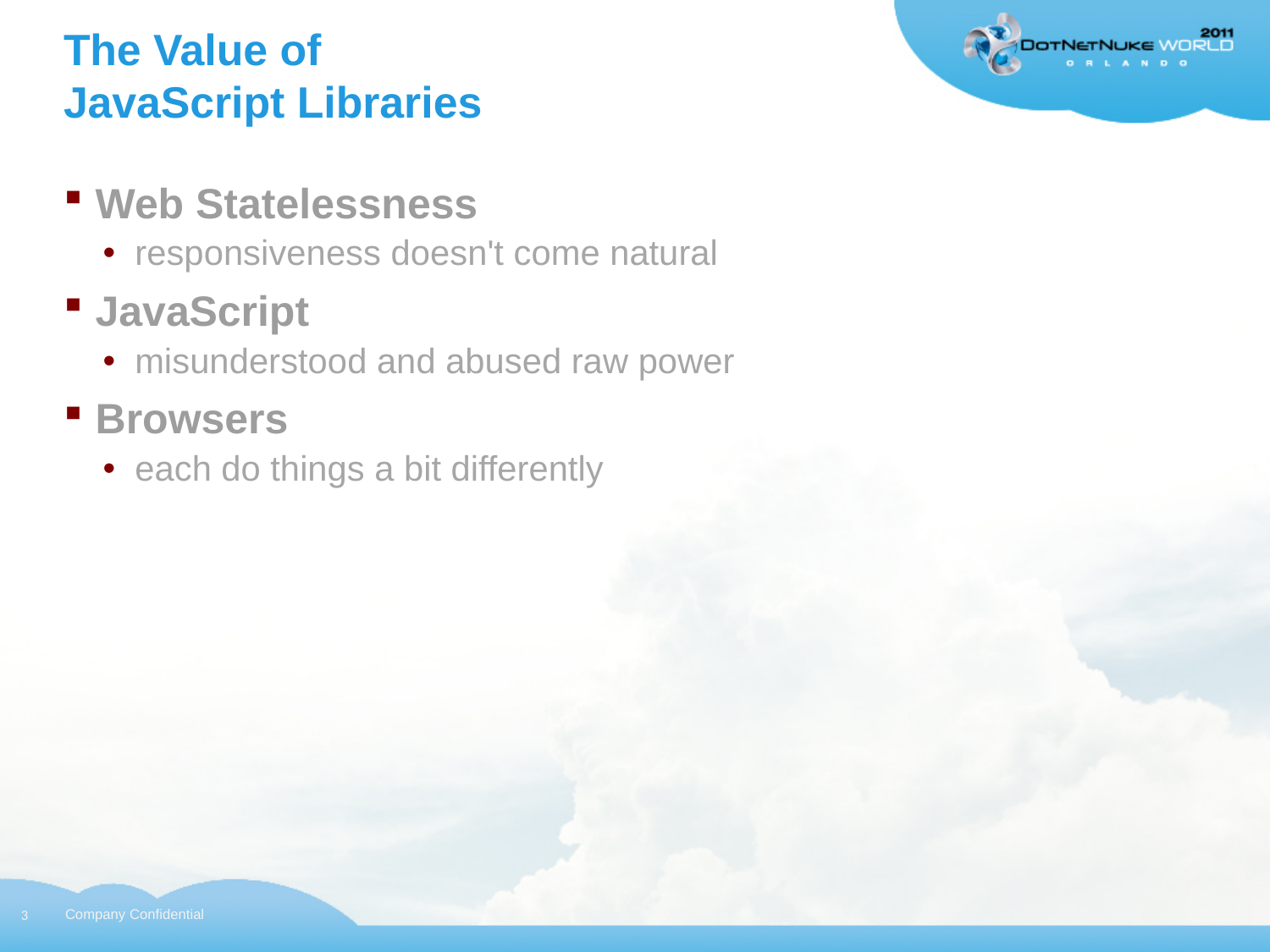

# The Value of JavaScript Libraries
Web Statelessness
responsiveness doesn't come natural
JavaScript
misunderstood and abused raw power
Browsers
each do things a bit differently